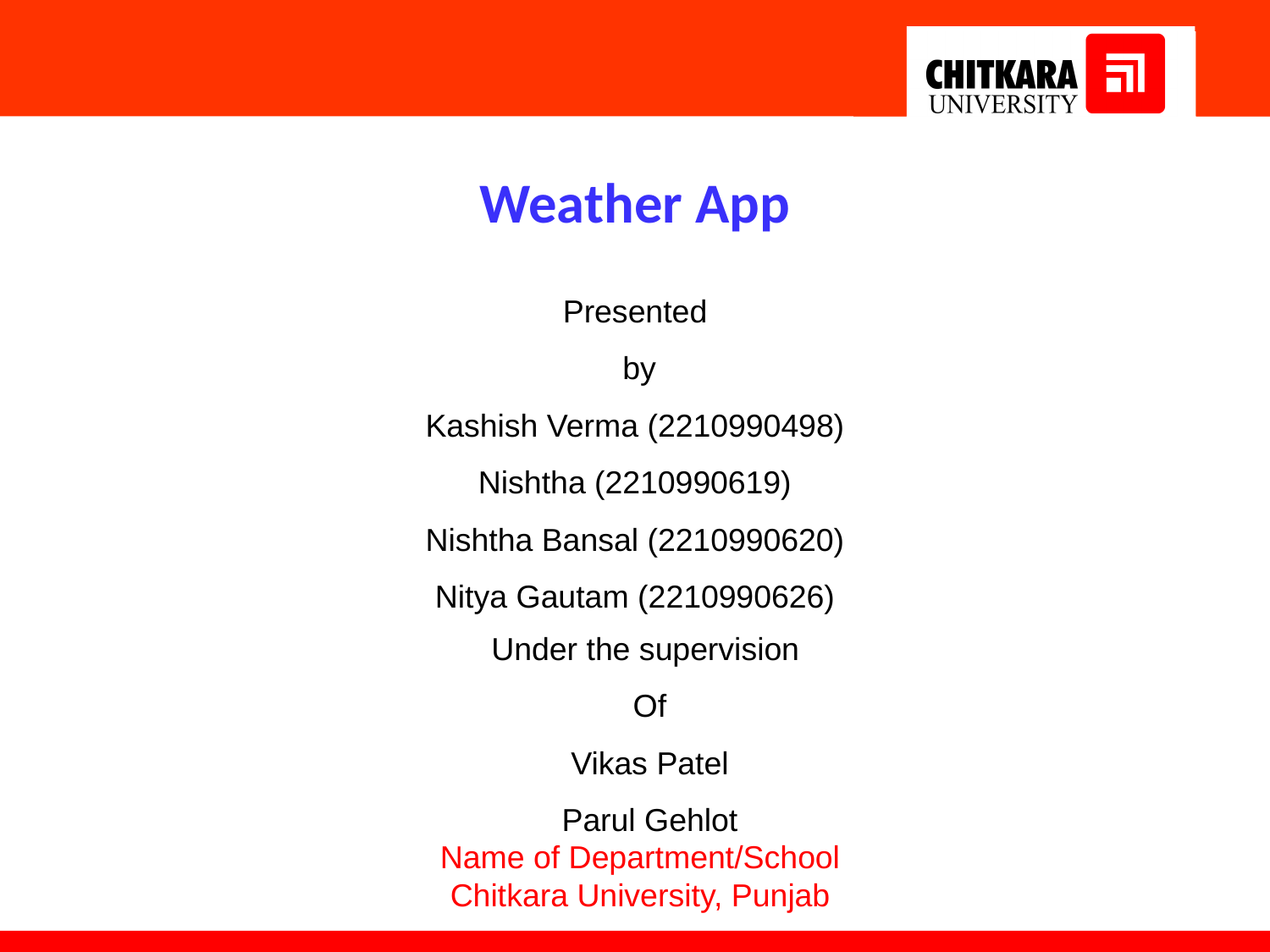

Weather App
Presented
 by
Kashish Verma (2210990498)
Nishtha (2210990619)
Nishtha Bansal (2210990620)
Nitya Gautam (2210990626)
Under the supervision
Of
Vikas Patel
Parul Gehlot
Name of Department/School
Chitkara University, Punjab